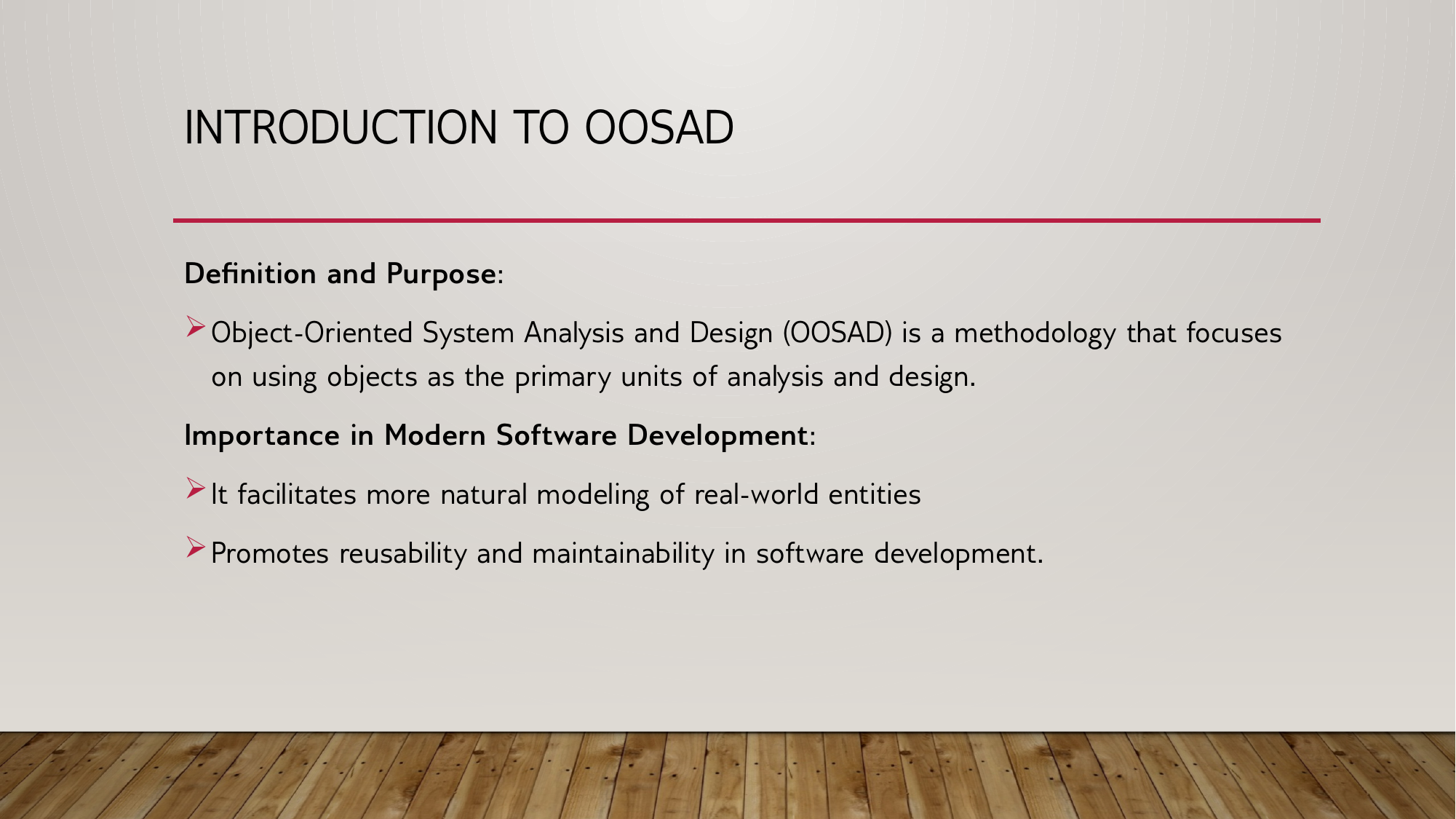

# Introduction tO OOsad
Definition and Purpose:
Object-Oriented System Analysis and Design (OOSAD) is a methodology that focuses on using objects as the primary units of analysis and design.
Importance in Modern Software Development:
It facilitates more natural modeling of real-world entities
Promotes reusability and maintainability in software development.